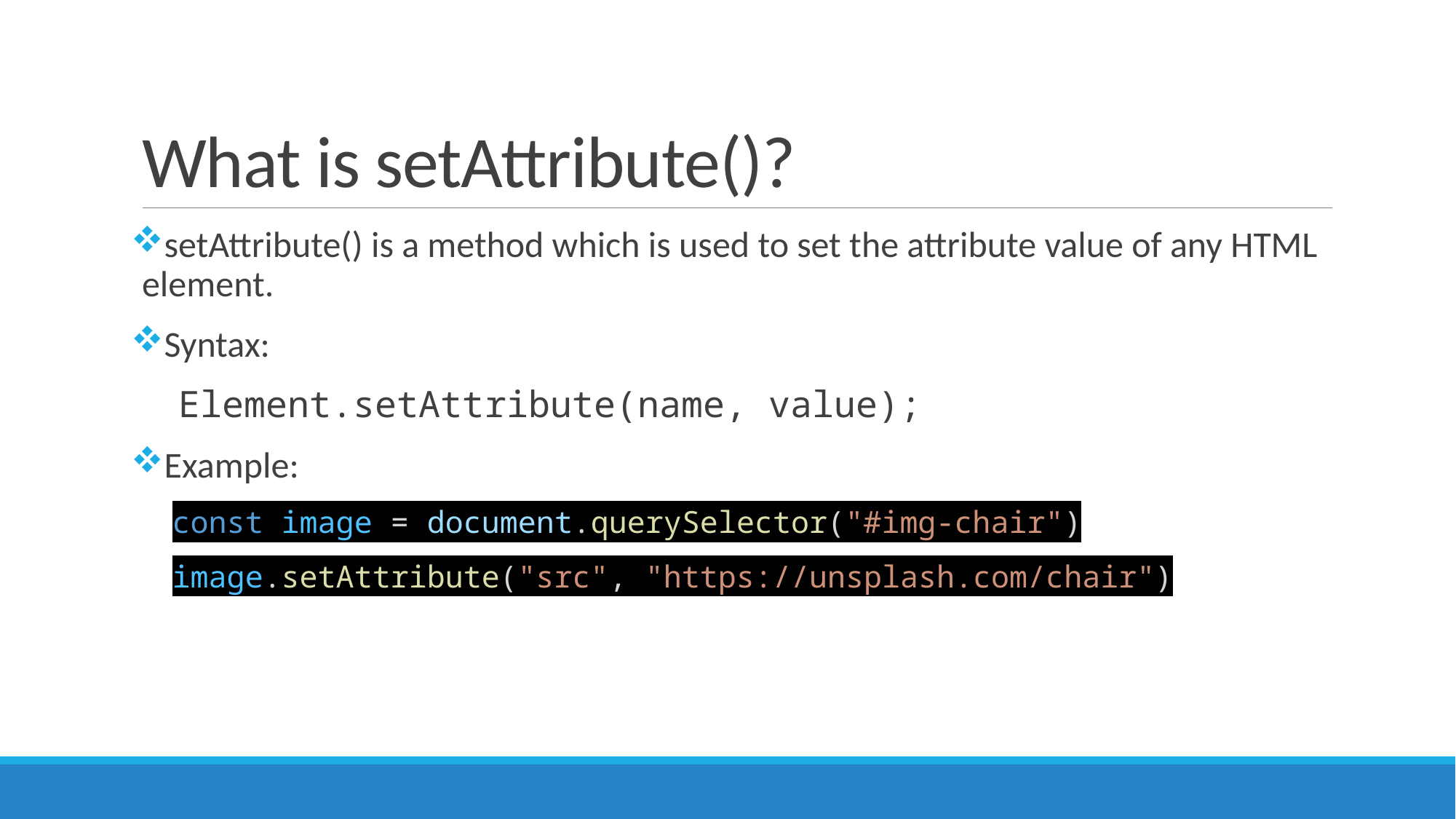

# What is setAttribute()?
setAttribute() is a method which is used to set the attribute value of any HTML element.
Syntax:
Element.setAttribute(name, value);
Example:
const image = document.querySelector("#img-chair")
image.setAttribute("src", "https://unsplash.com/chair")